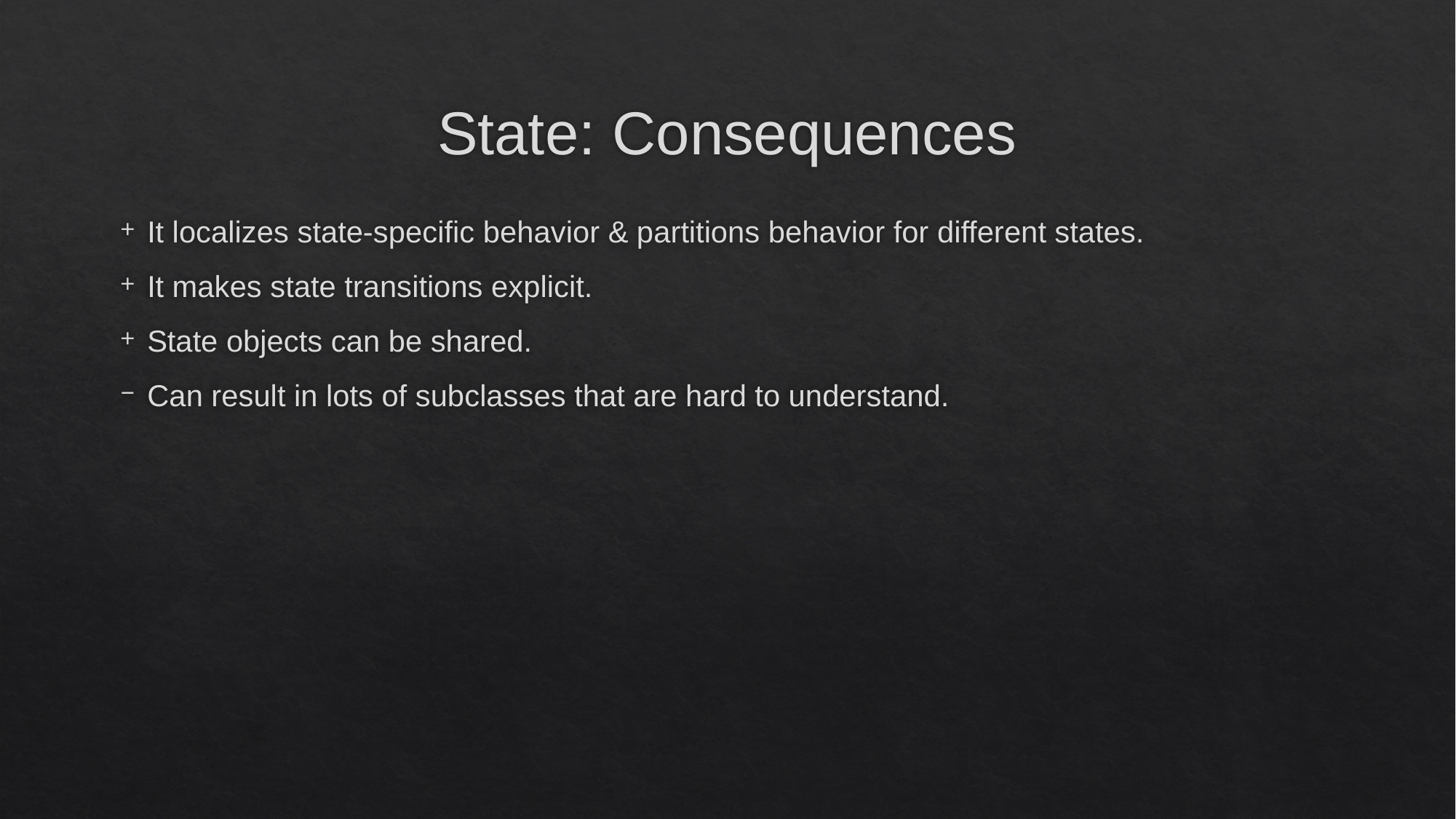

# State: Consequences
It localizes state-specific behavior & partitions behavior for different states.
It makes state transitions explicit.
State objects can be shared.
Can result in lots of subclasses that are hard to understand.